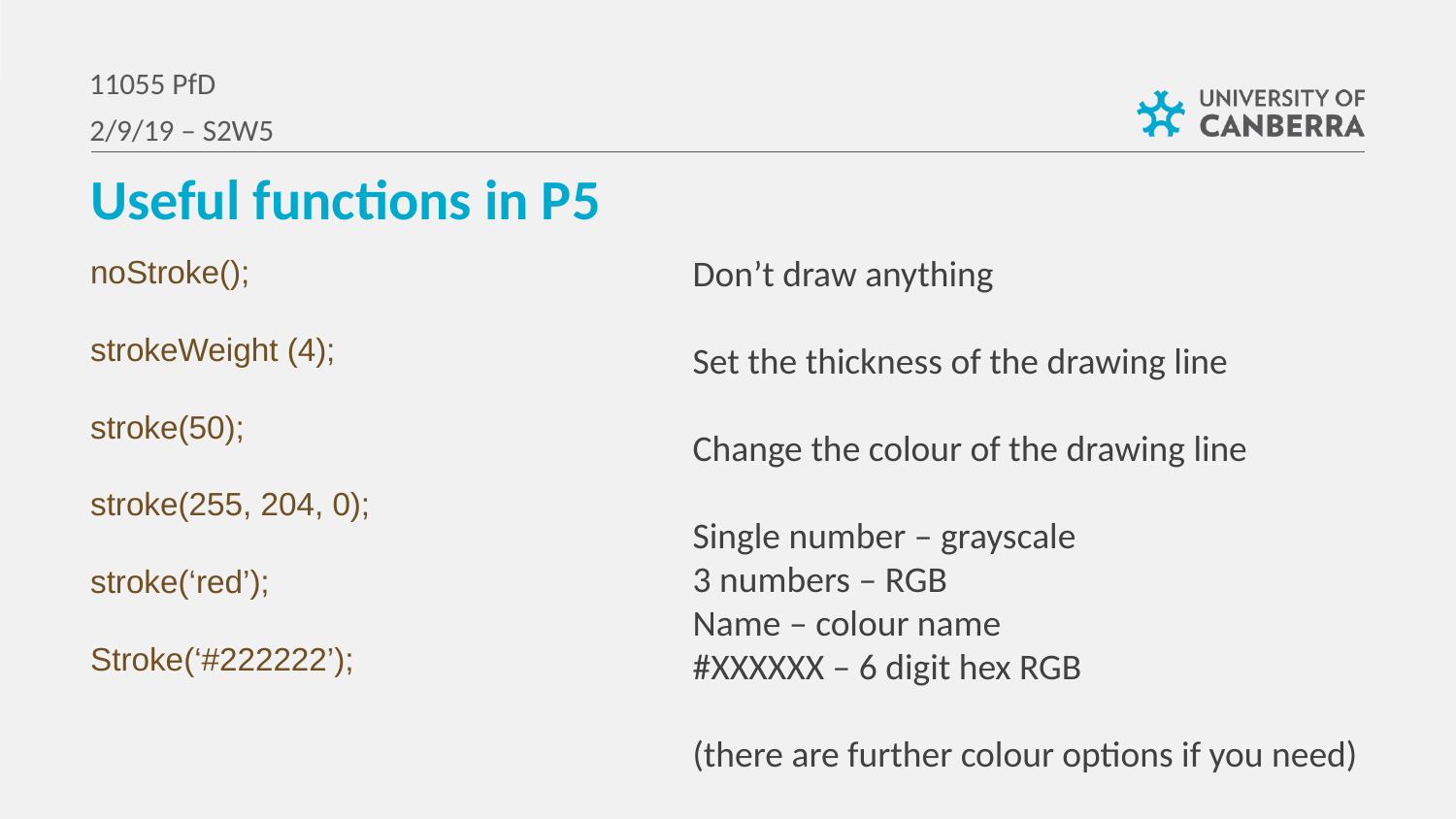

11055 PfD
2/9/19 – S2W5
Useful functions in P5
Don’t draw anything

Set the thickness of the drawing line

Change the colour of the drawing line

Single number – grayscale
3 numbers – RGB
Name – colour name
#XXXXXX – 6 digit hex RGB

(there are further colour options if you need)

noStroke();

strokeWeight (4);

stroke(50);

stroke(255, 204, 0);

stroke(‘red’);

Stroke(‘#222222’);